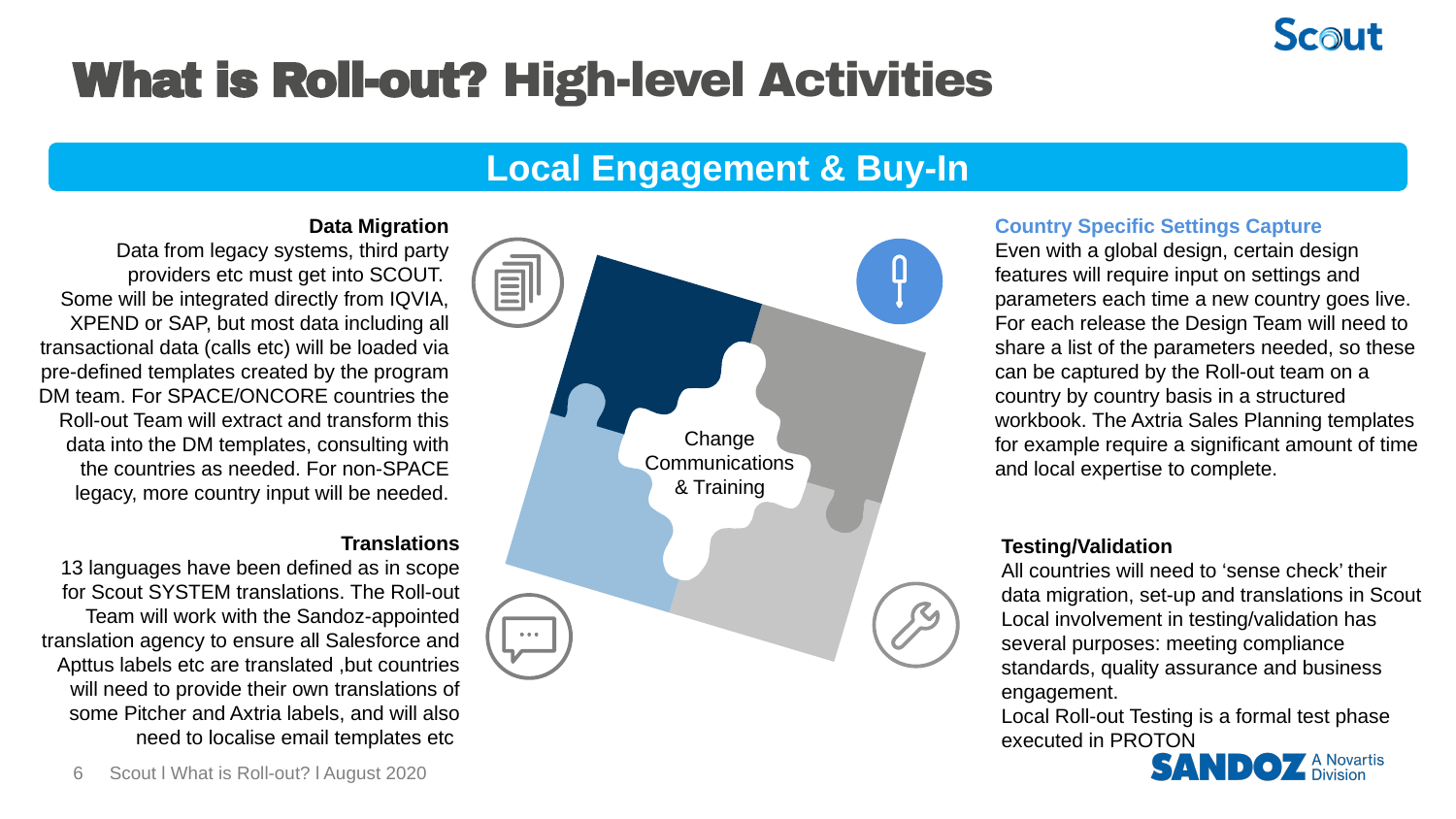

# What is Roll-out? High-level Activities
Local Engagement & Buy-In
Country Specific Settings Capture
Even with a global design, certain design features will require input on settings and parameters each time a new country goes live.
For each release the Design Team will need to share a list of the parameters needed, so these can be captured by the Roll-out team on a country by country basis in a structured workbook. The Axtria Sales Planning templates for example require a significant amount of time and local expertise to complete.
Data Migration
Data from legacy systems, third party providers etc must get into SCOUT.
Some will be integrated directly from IQVIA, XPEND or SAP, but most data including all transactional data (calls etc) will be loaded via pre-defined templates created by the program DM team. For SPACE/ONCORE countries the Roll-out Team will extract and transform this data into the DM templates, consulting with the countries as needed. For non-SPACE legacy, more country input will be needed.

Change Communications & Training
Translations
13 languages have been defined as in scope for Scout SYSTEM translations. The Roll-out Team will work with the Sandoz-appointed translation agency to ensure all Salesforce and Apttus labels etc are translated ,but countries will need to provide their own translations of some Pitcher and Axtria labels, and will also need to localise email templates etc
Testing/Validation
All countries will need to ‘sense check’ their data migration, set-up and translations in Scout
Local involvement in testing/validation has several purposes: meeting compliance standards, quality assurance and business engagement.
Local Roll-out Testing is a formal test phase executed in PROTON

6
Scout l What is Roll-out? l August 2020